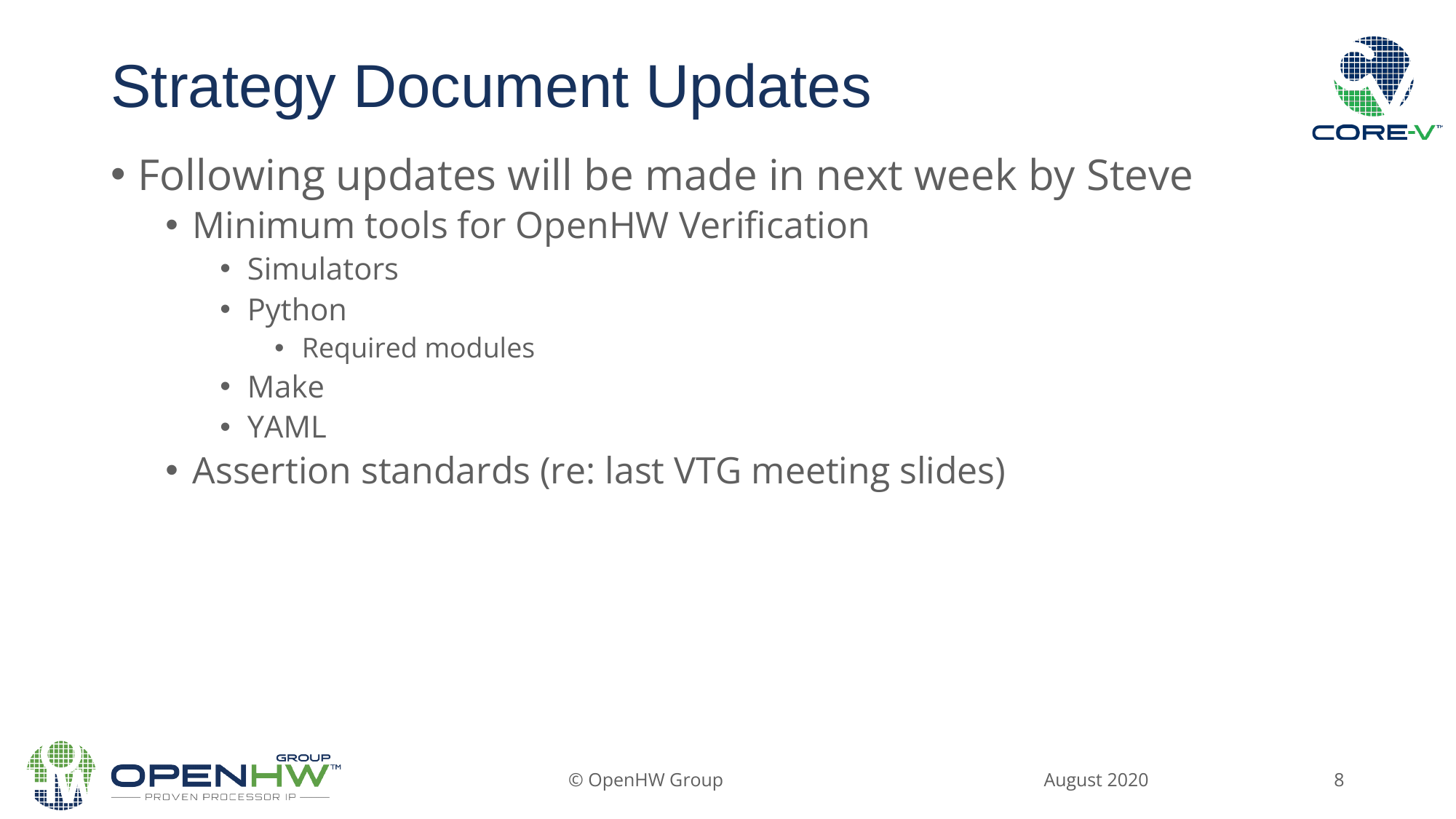

# Strategy Document Updates
Following updates will be made in next week by Steve
Minimum tools for OpenHW Verification
Simulators
Python
Required modules
Make
YAML
Assertion standards (re: last VTG meeting slides)

August 2020
© OpenHW Group
8